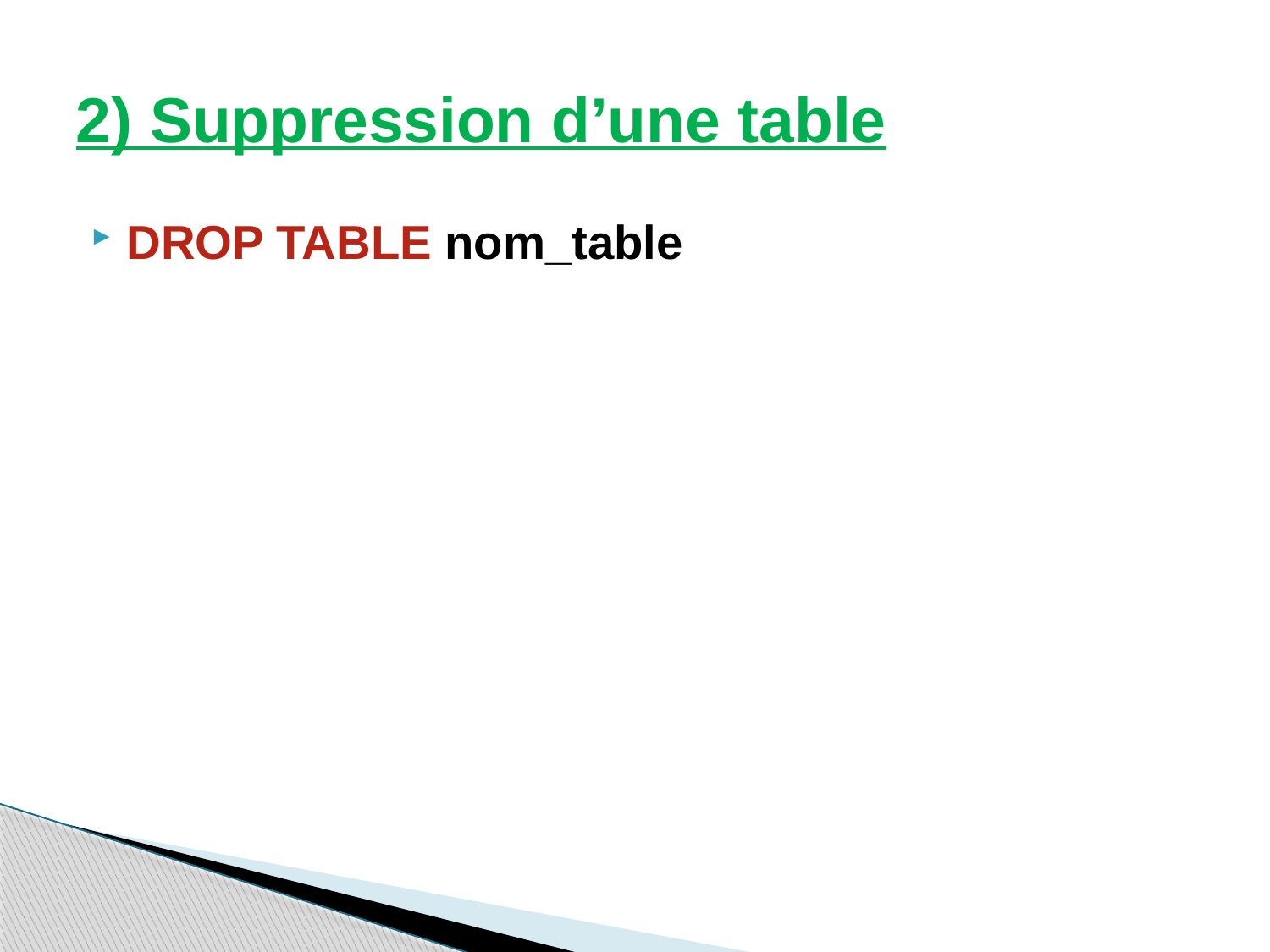

# 2) Suppression d’une table
DROP TABLE nom_table